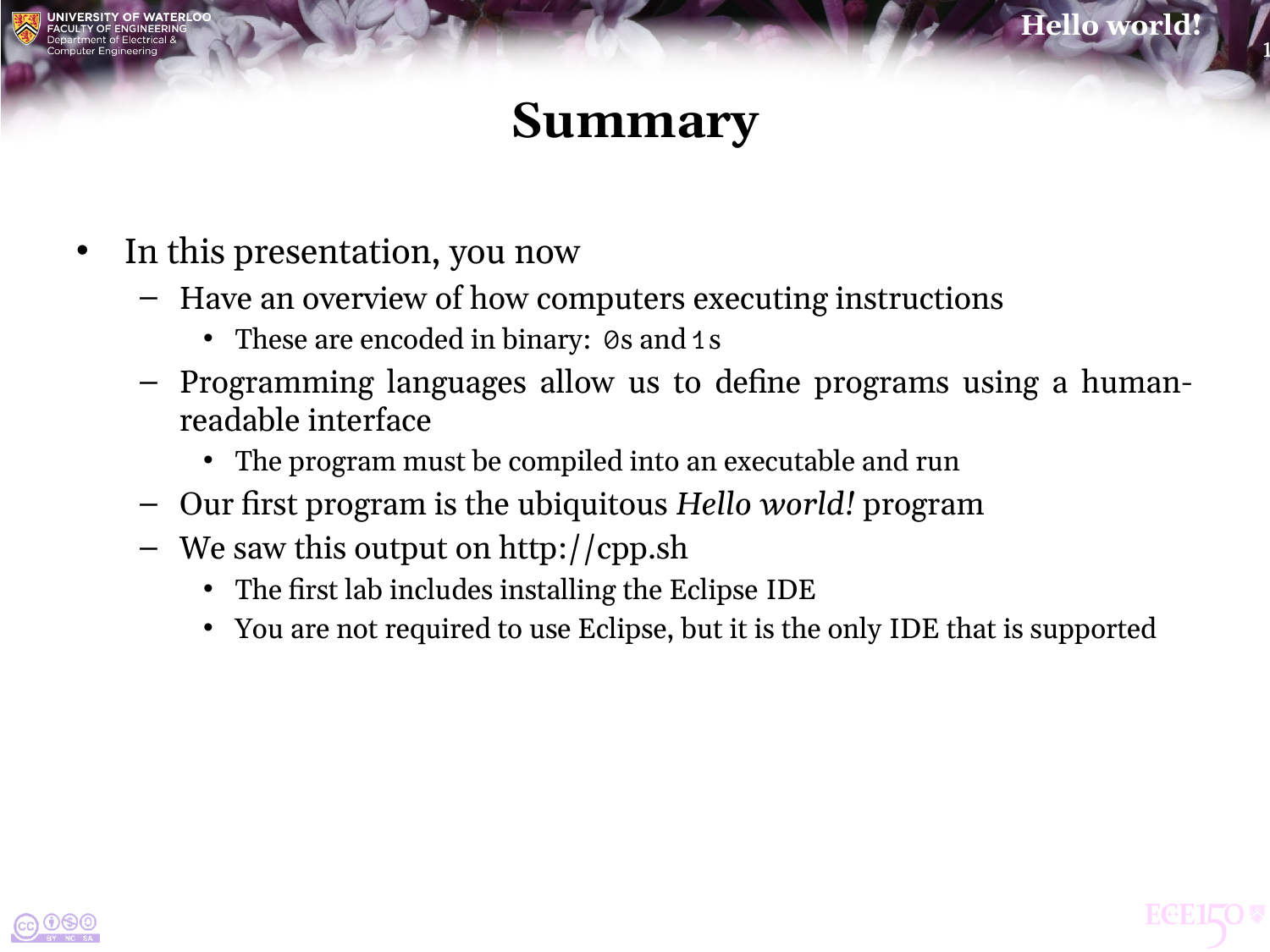

# Summary
In this presentation, you now
Have an overview of how computers executing instructions
These are encoded in binary:  0s and 1s
Programming languages allow us to define programs using a human-readable interface
The program must be compiled into an executable and run
Our first program is the ubiquitous Hello world! program
We saw this output on http://cpp.sh
The first lab includes installing the Eclipse ide
You are not required to use Eclipse, but it is the only ide that is supported